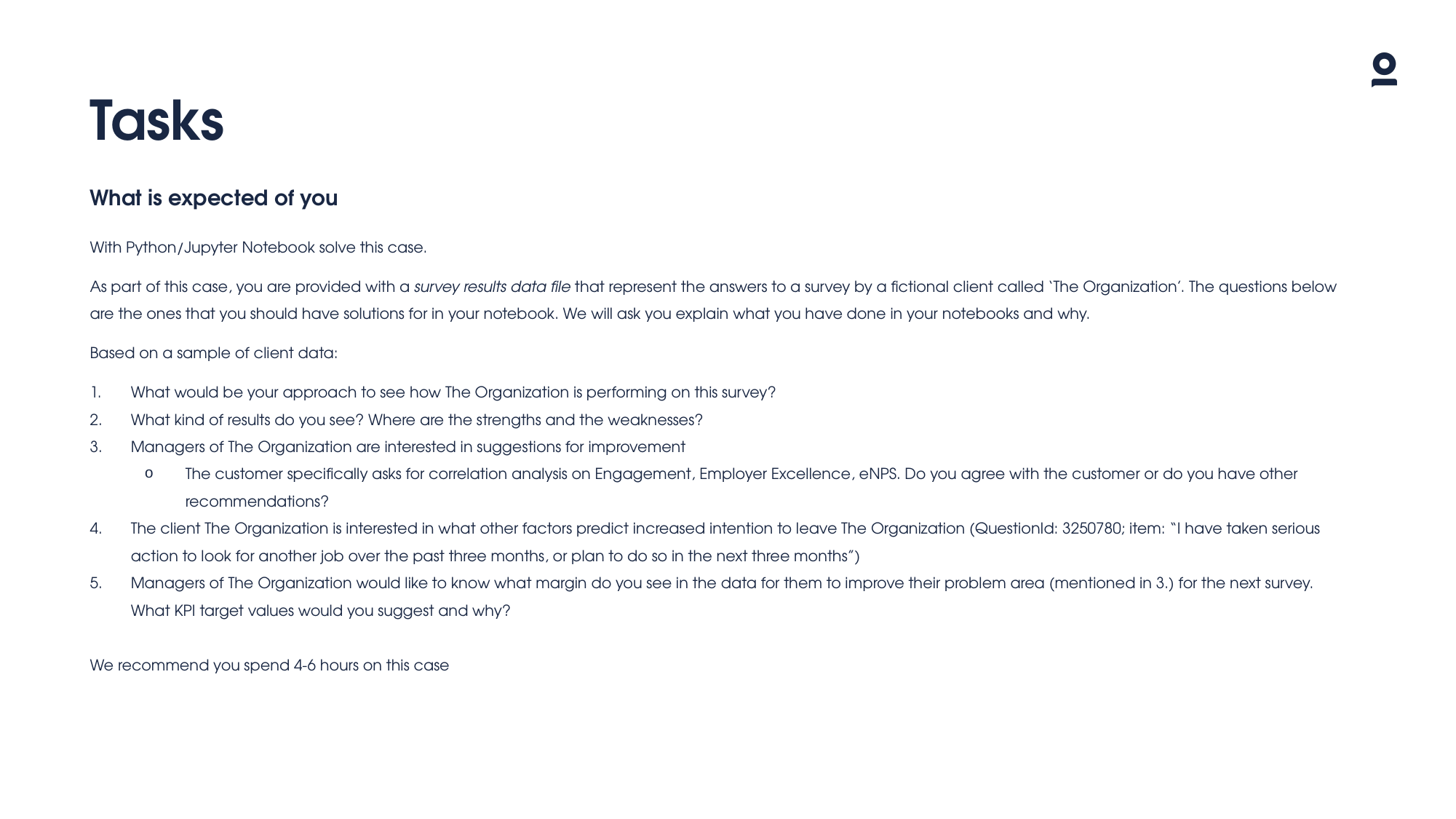

Tasks
What is expected of you

With Python/Jupyter Notebook solve this case.
As part of this case, you are provided with a survey results data file that represent the answers to a survey by a fictional client called ‘The Organization’. The questions below are the ones that you should have solutions for in your notebook. We will ask you explain what you have done in your notebooks and why.
Based on a sample of client data:
What would be your approach to see how The Organization is performing on this survey?
What kind of results do you see? Where are the strengths and the weaknesses?
Managers of The Organization are interested in suggestions for improvement
The customer specifically asks for correlation analysis on Engagement, Employer Excellence, eNPS. Do you agree with the customer or do you have other recommendations?
The client The Organization is interested in what other factors predict increased intention to leave The Organization (QuestionId: 3250780; item: “I have taken serious action to look for another job over the past three months, or plan to do so in the next three months”)
Managers of The Organization would like to know what margin do you see in the data for them to improve their problem area (mentioned in 3.) for the next survey. What KPI target values would you suggest and why?

We recommend you spend 4-6 hours on this case